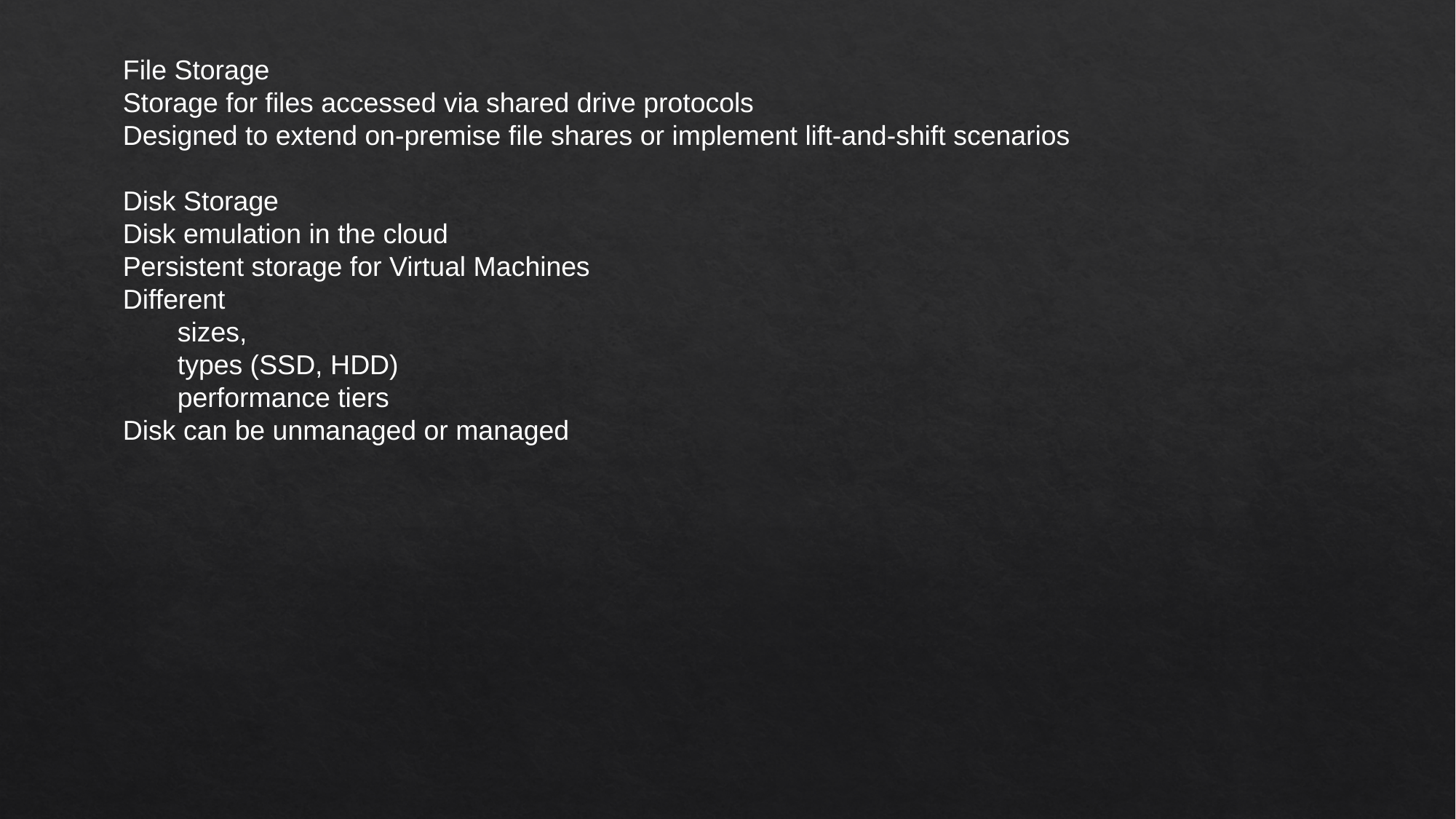

File Storage
Storage for files accessed via shared drive protocols
Designed to extend on-premise file shares or implement lift-and-shift scenarios

Disk Storage
Disk emulation in the cloud
Persistent storage for Virtual Machines
Different
sizes,
types (SSD, HDD)
performance tiers
Disk can be unmanaged or managed